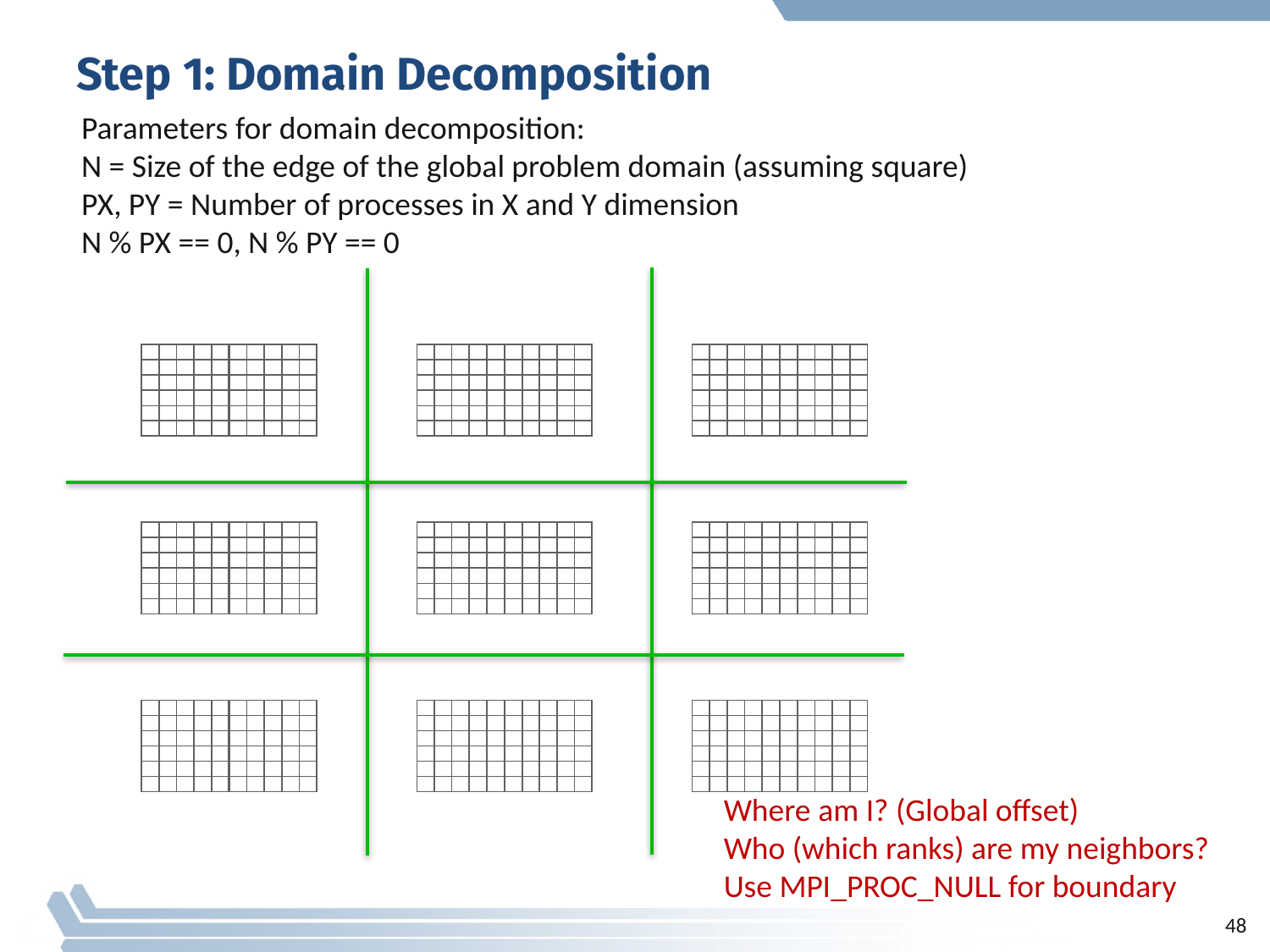

# Step 1: Domain Decomposition
Parameters for domain decomposition:
N = Size of the edge of the global problem domain (assuming square)
PX, PY = Number of processes in X and Y dimension
N % PX == 0, N % PY == 0

Where am I? (Global offset)
Who (which ranks) are my neighbors?
Use MPI_PROC_NULL for boundary
48